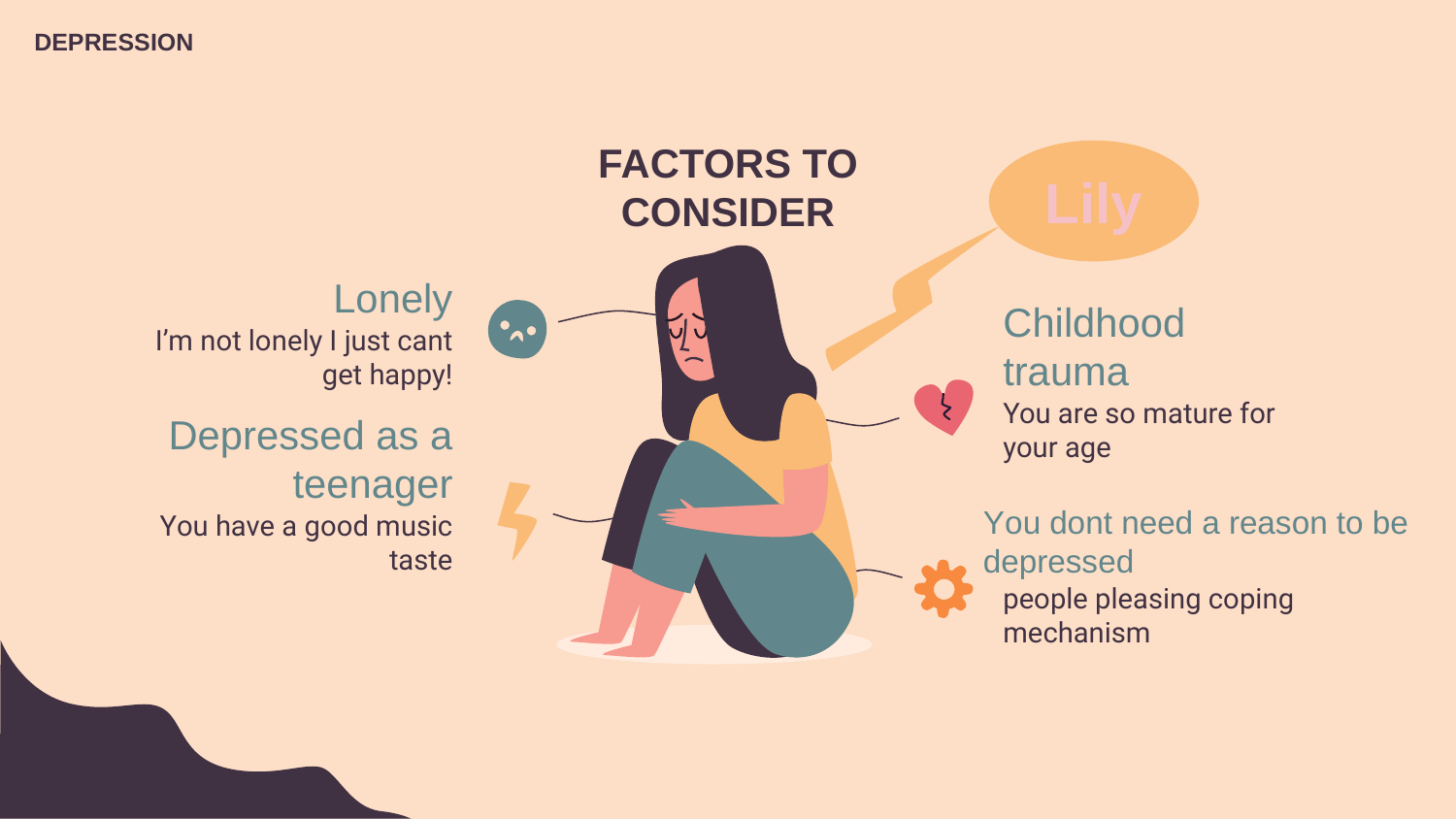

# DEPRESSION
Lily
FACTORS TO CONSIDER

Lonely

I’m not lonely I just cant get happy!

Childhood trauma

You are so mature for your age

Depressed as a teenager

You have a good music taste

You dont need a reason to be depressed

people pleasing coping mechanism